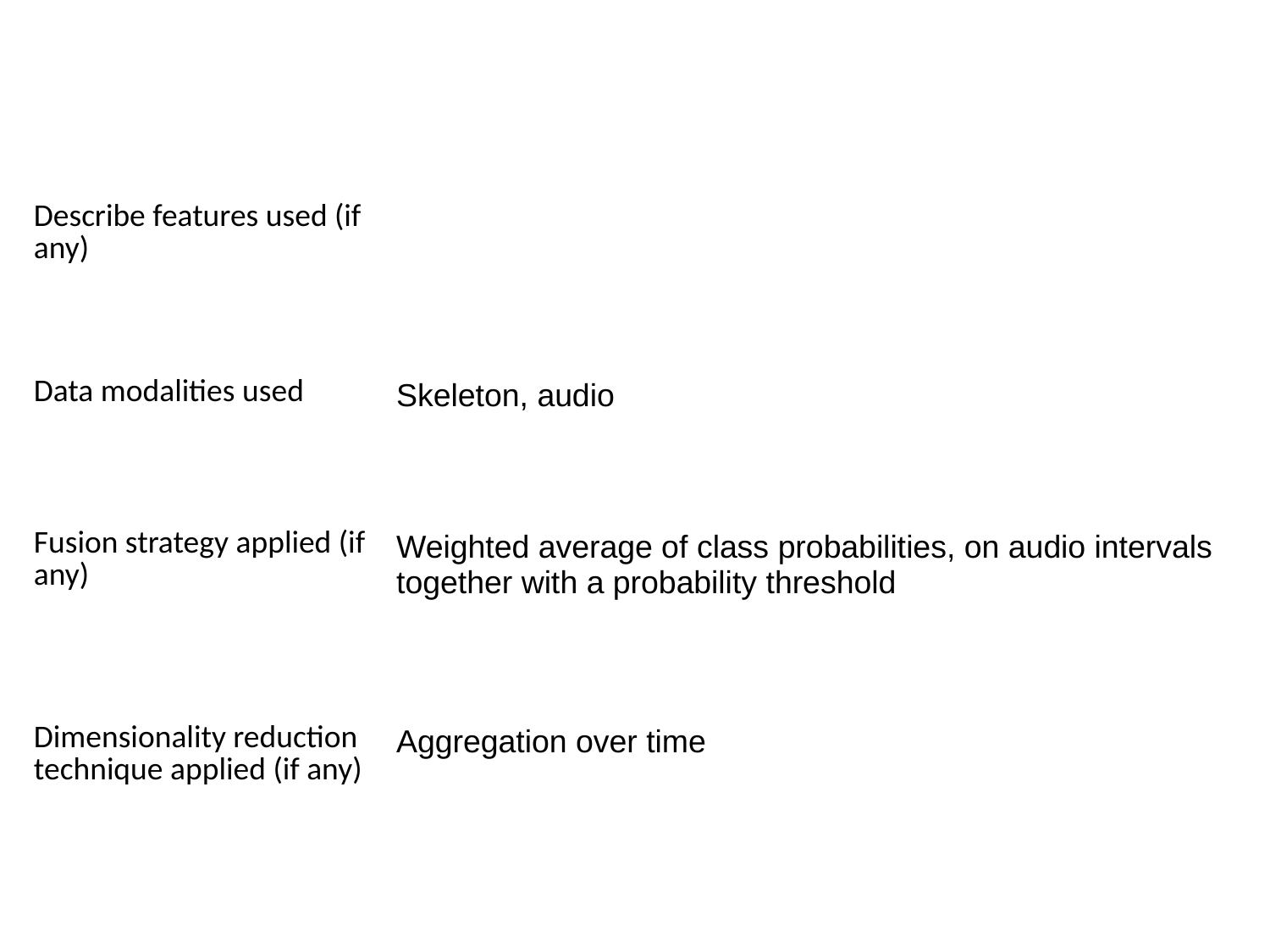

| Describe data preprocessing techniques applied (if any) |  |
| --- | --- |
| Describe features used (if any) |  |
| Data modalities used | Skeleton, audio |
| Fusion strategy applied (if any) | Weighted average of class probabilities, on audio intervals together with a probability threshold |
| Dimensionality reduction technique applied (if any) | Aggregation over time |